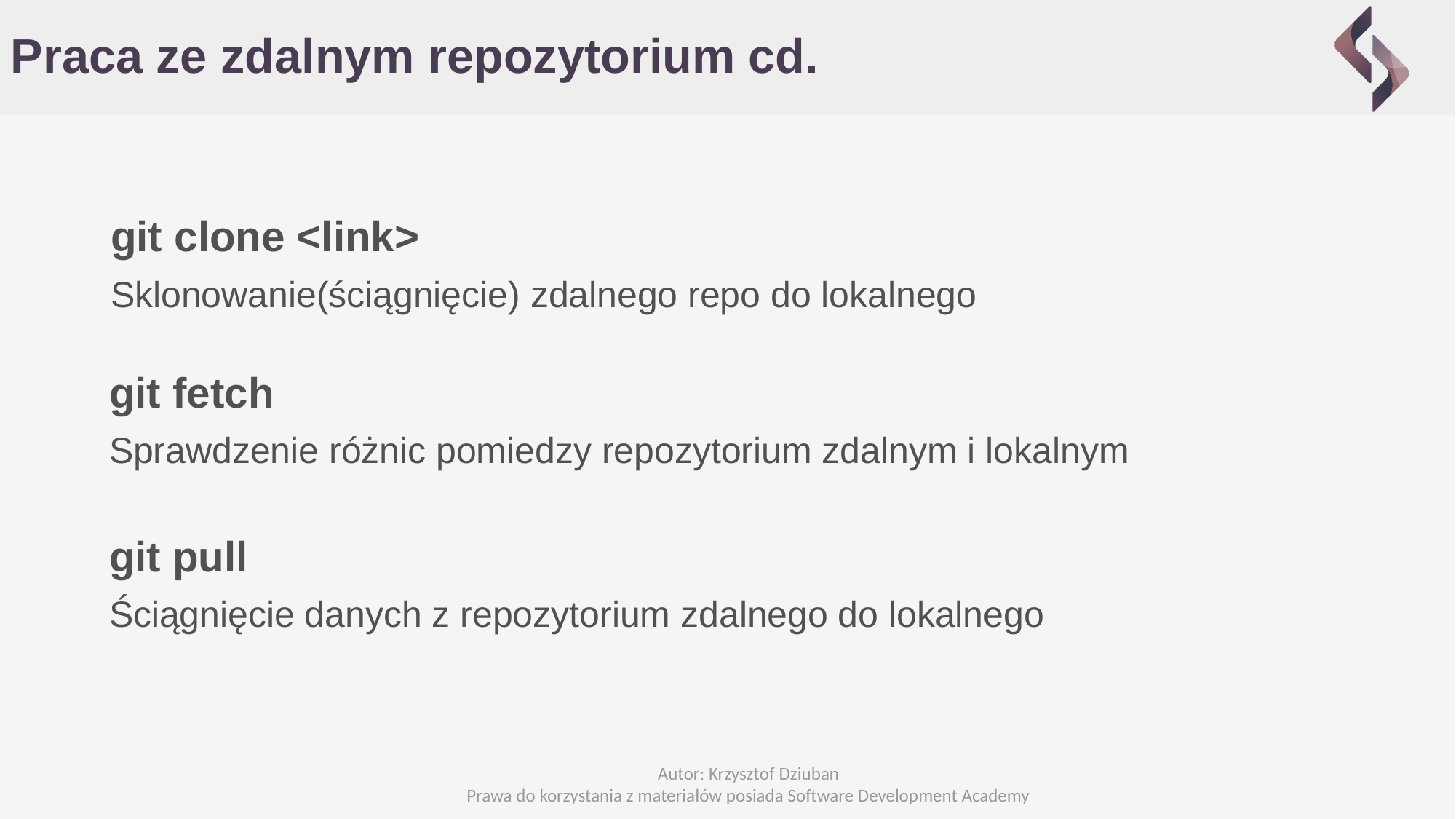

Praca ze zdalnym repozytorium cd.
git clone <link>
Sklonowanie(ściągnięcie) zdalnego repo do lokalnego
git fetch
Sprawdzenie różnic pomiedzy repozytorium zdalnym i lokalnym
git pull
Ściągnięcie danych z repozytorium zdalnego do lokalnego
Autor: Krzysztof Dziuban
Prawa do korzystania z materiałów posiada Software Development Academy